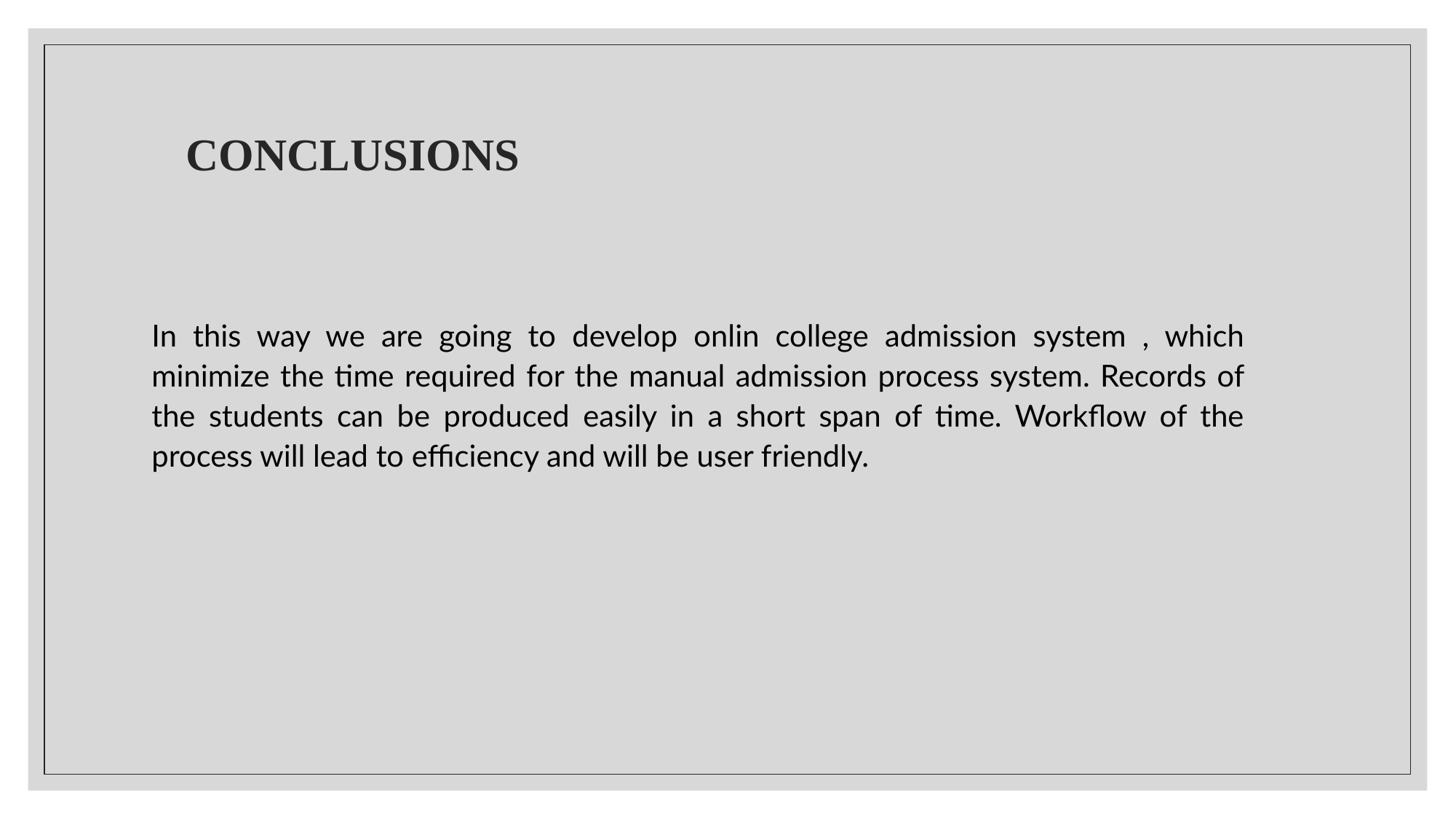

# CONCLUSIONS
In this way we are going to develop onlin college admission system , which minimize the time required for the manual admission process system. Records of the students can be produced easily in a short span of time. Workflow of the process will lead to efficiency and will be user friendly.